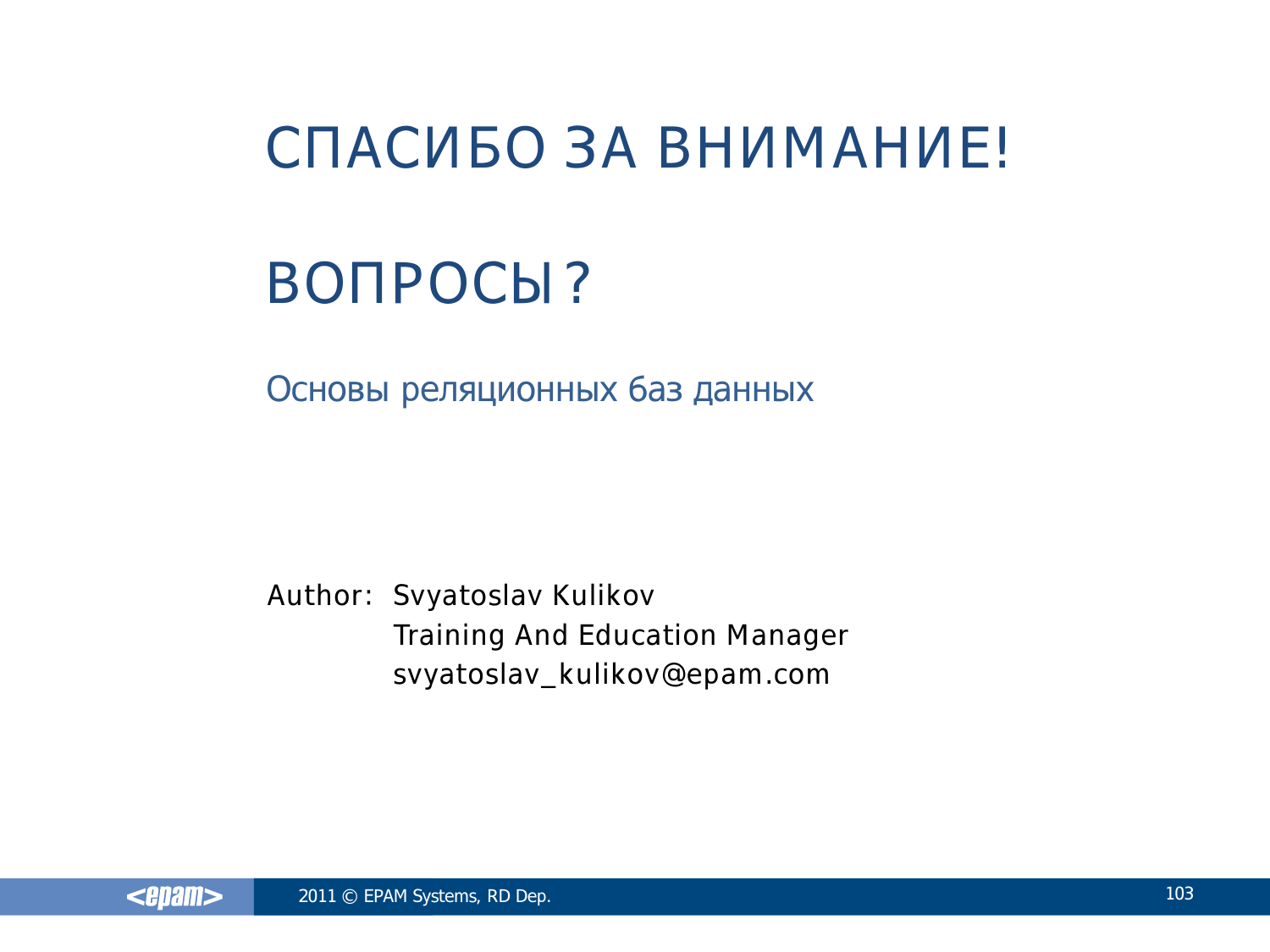

Основы реляционных баз данных
Svyatoslav Kulikov
Training And Education Manager
svyatoslav_kulikov@epam.com
103
2011 © EPAM Systems, RD Dep.